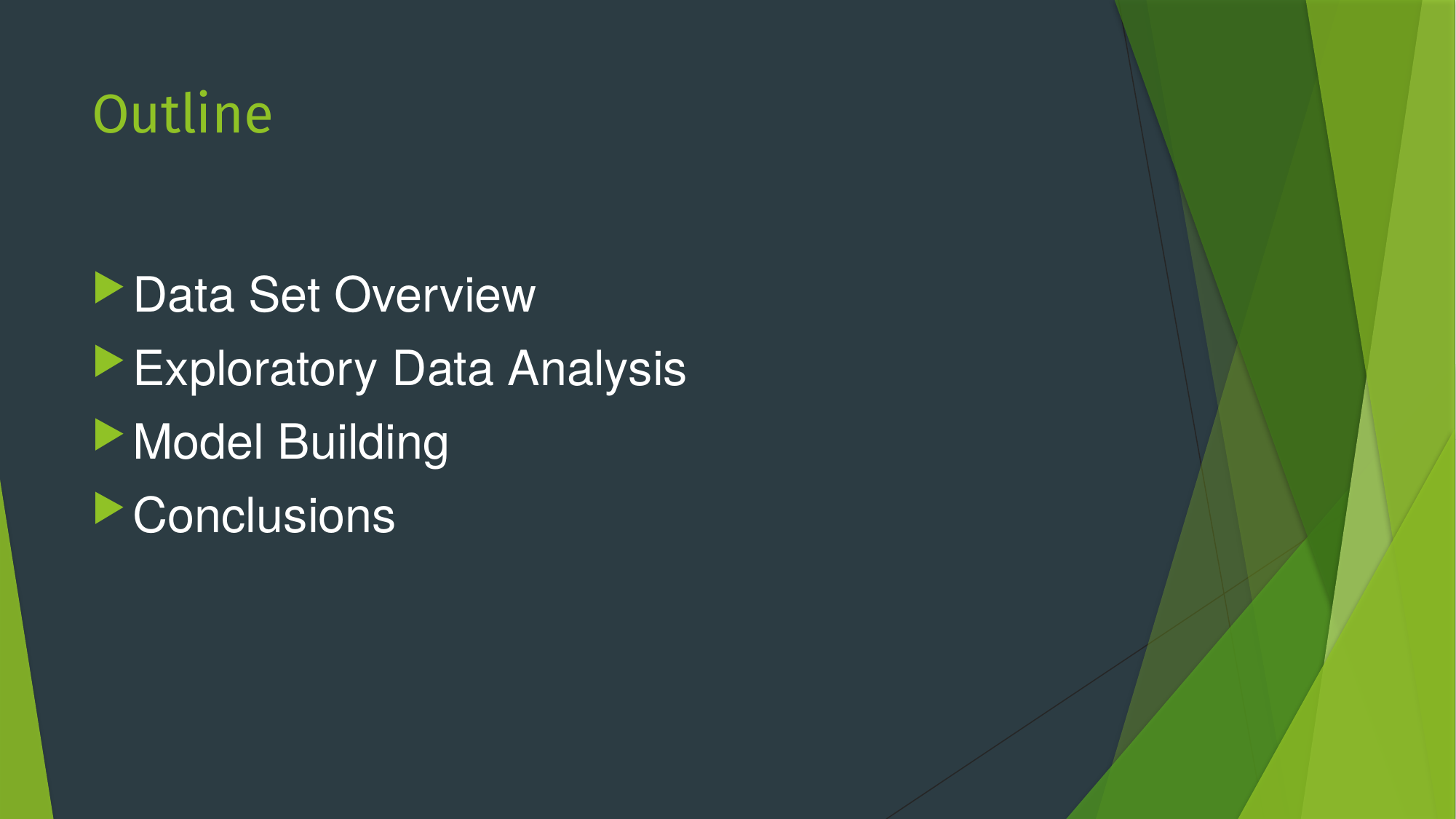

# Outline
Data Set Overview
Exploratory Data Analysis
Model Building
Conclusions